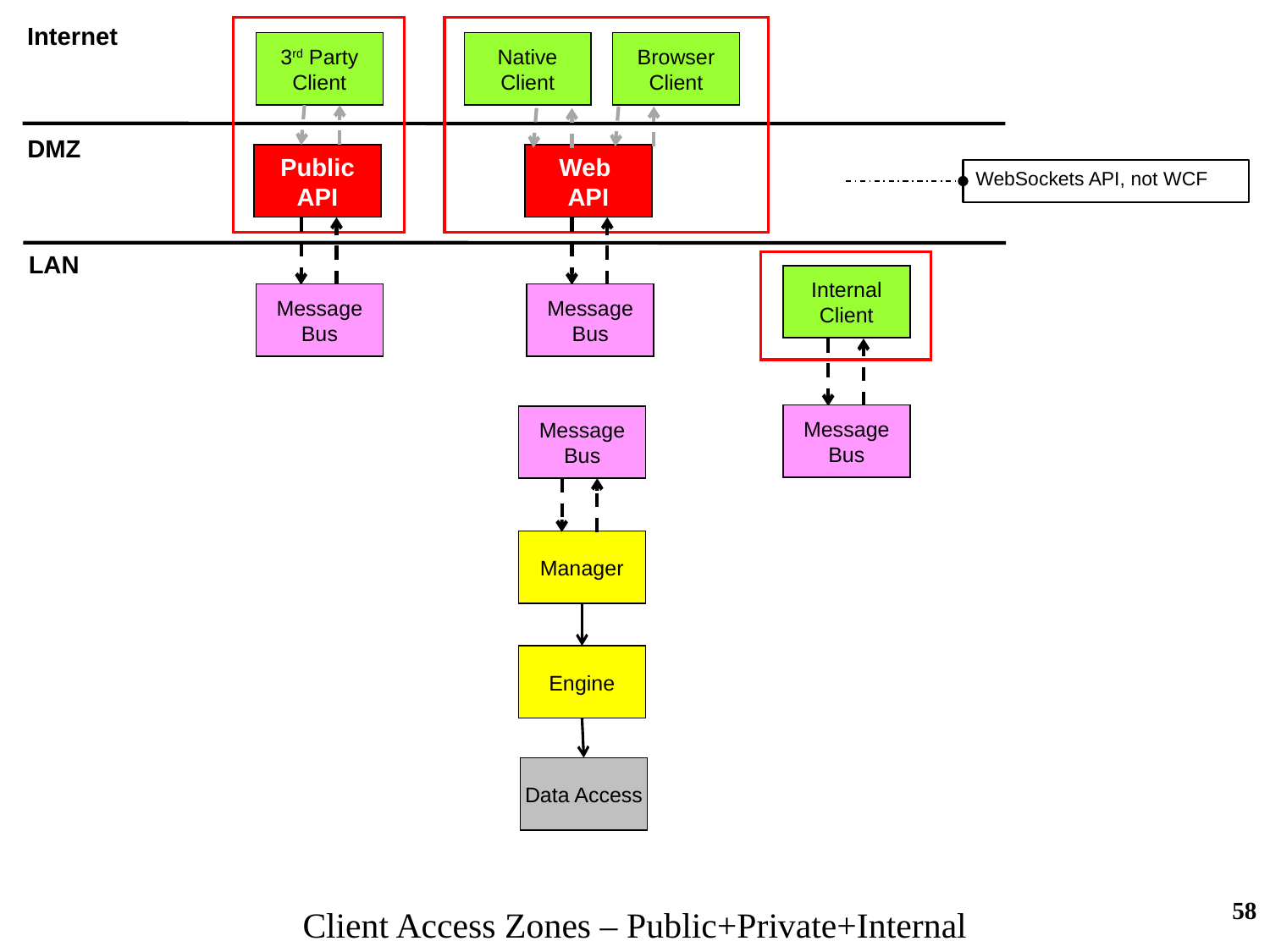

Internet

Native
Client
3rd Party
Client
Browser
Client
DMZ
Public
API
Web
API
WebSockets API, not WCF
LAN

Internal
Client
Message
Bus
Message
Bus
Message
Bus
Message
Bus
Manager
Engine
Data Access
58
Client Access Zones – Public+Private+Internal